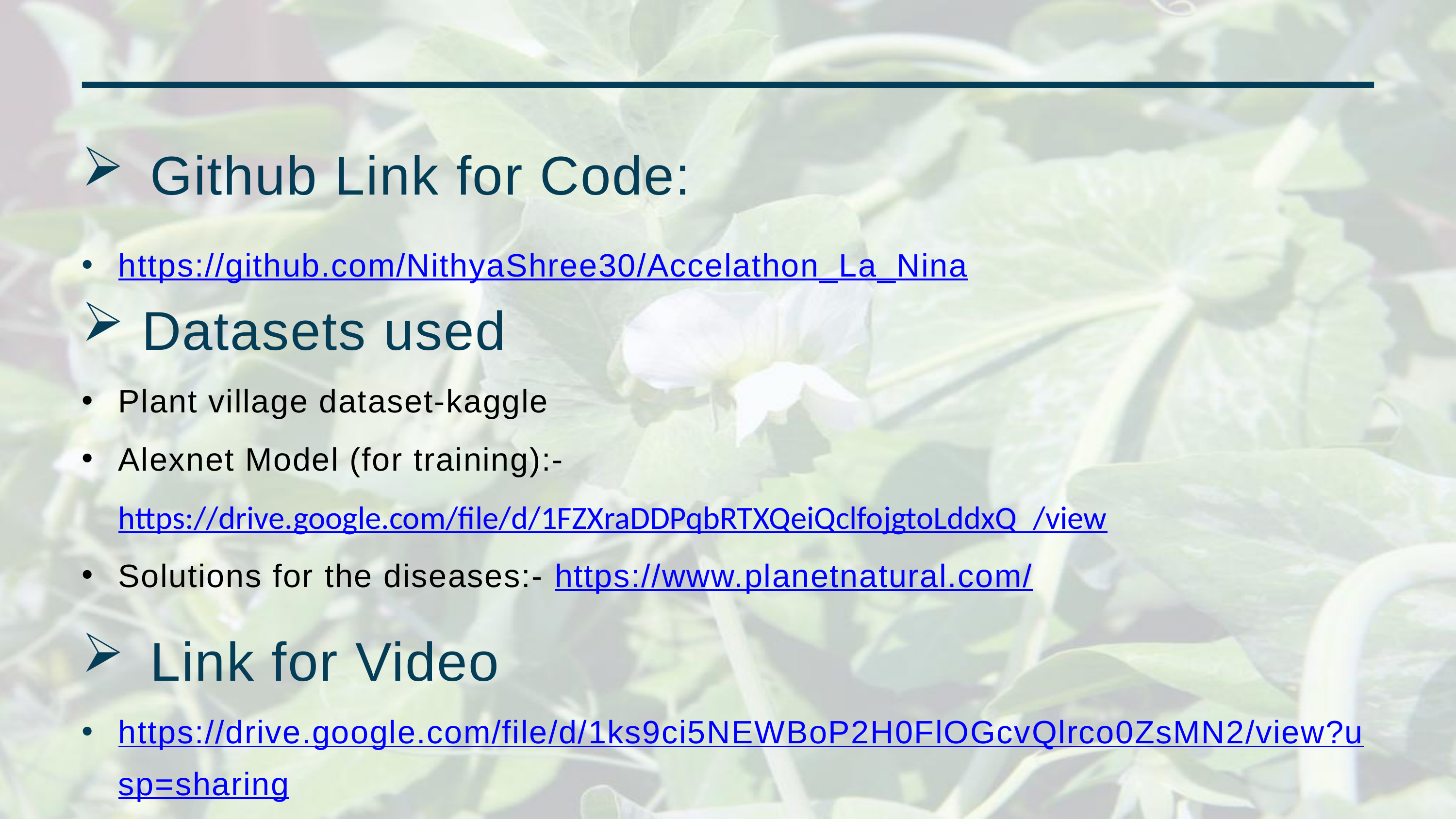

Github Link for Code:
https://github.com/NithyaShree30/Accelathon_La_Nina
 Datasets used
Plant village dataset-kaggle
Alexnet Model (for training):-https://drive.google.com/file/d/1FZXraDDPqbRTXQeiQclfojgtoLddxQ_/view
Solutions for the diseases:- https://www.planetnatural.com/
Link for Video
https://drive.google.com/file/d/1ks9ci5NEWBoP2H0FlOGcvQlrco0ZsMN2/view?usp=sharing